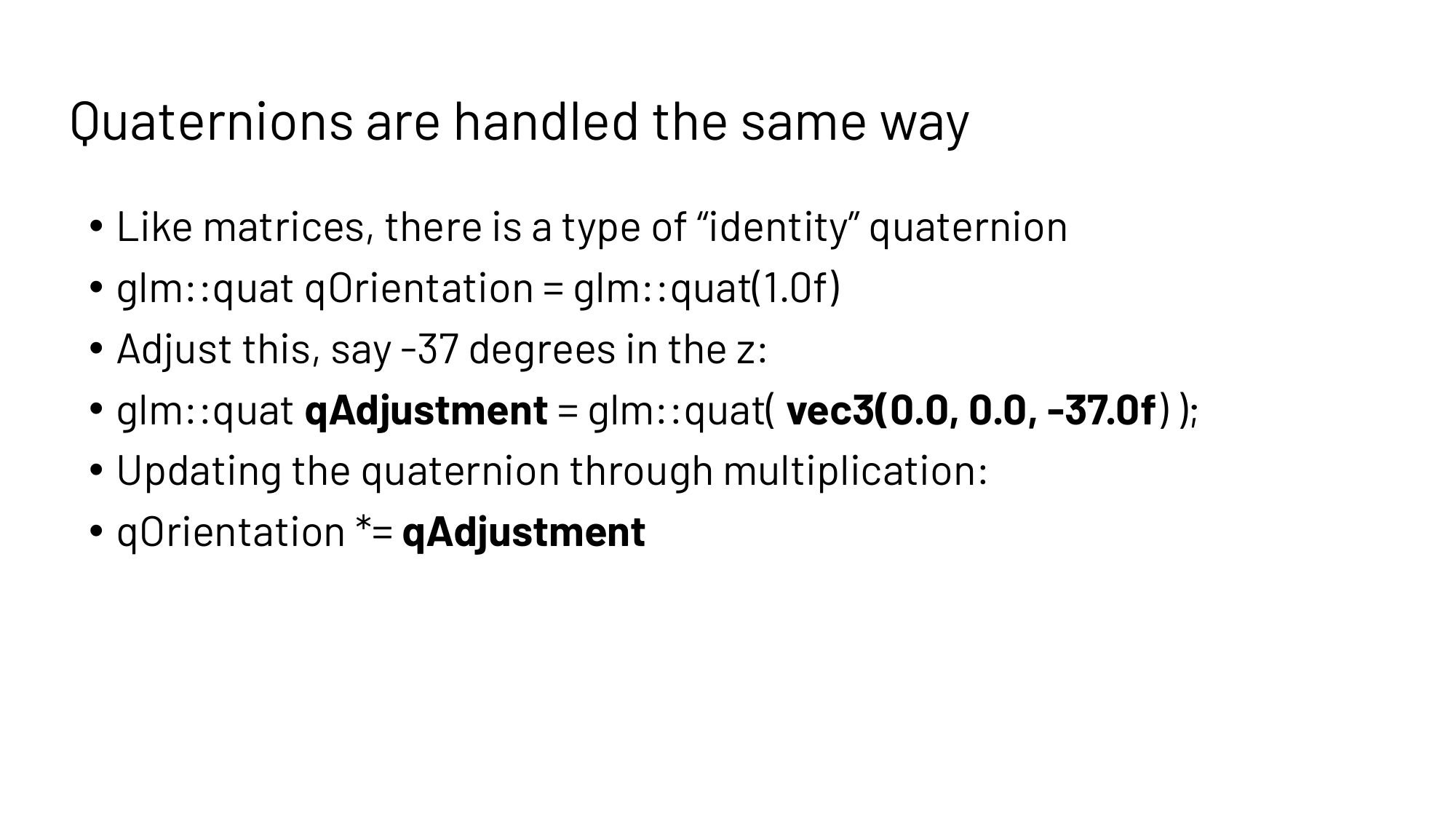

# Quaternions are handled the same way
Like matrices, there is a type of “identity” quaternion
glm::quat qOrientation = glm::quat(1.0f)
Adjust this, say -37 degrees in the z:
glm::quat qAdjustment = glm::quat( vec3(0.0, 0.0, -37.0f) );
Updating the quaternion through multiplication:
qOrientation *= qAdjustment